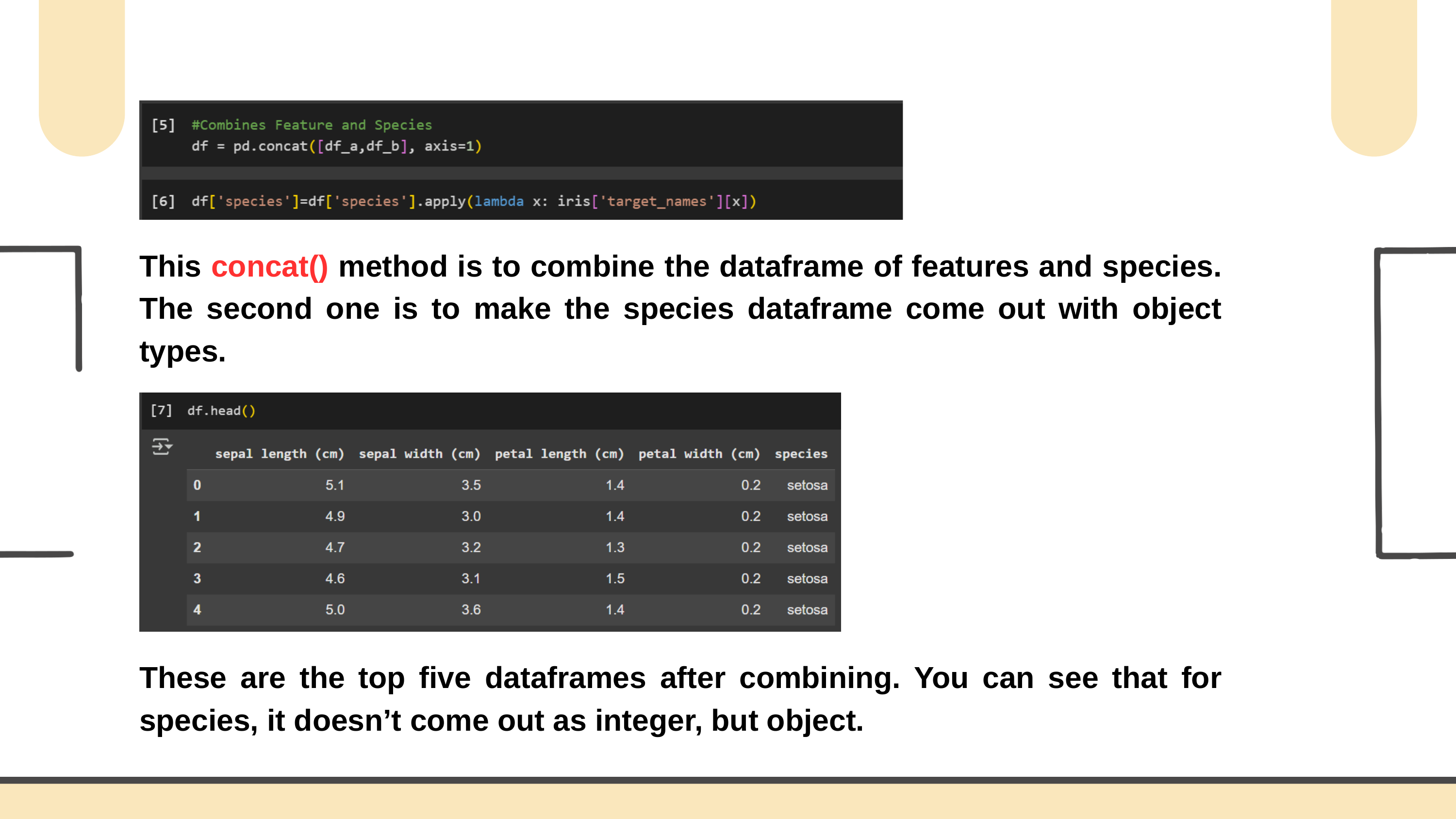

This concat() method is to combine the dataframe of features and species. The second one is to make the species dataframe come out with object types.

These are the top five dataframes after combining. You can see that for species, it doesn’t come out as integer, but object.